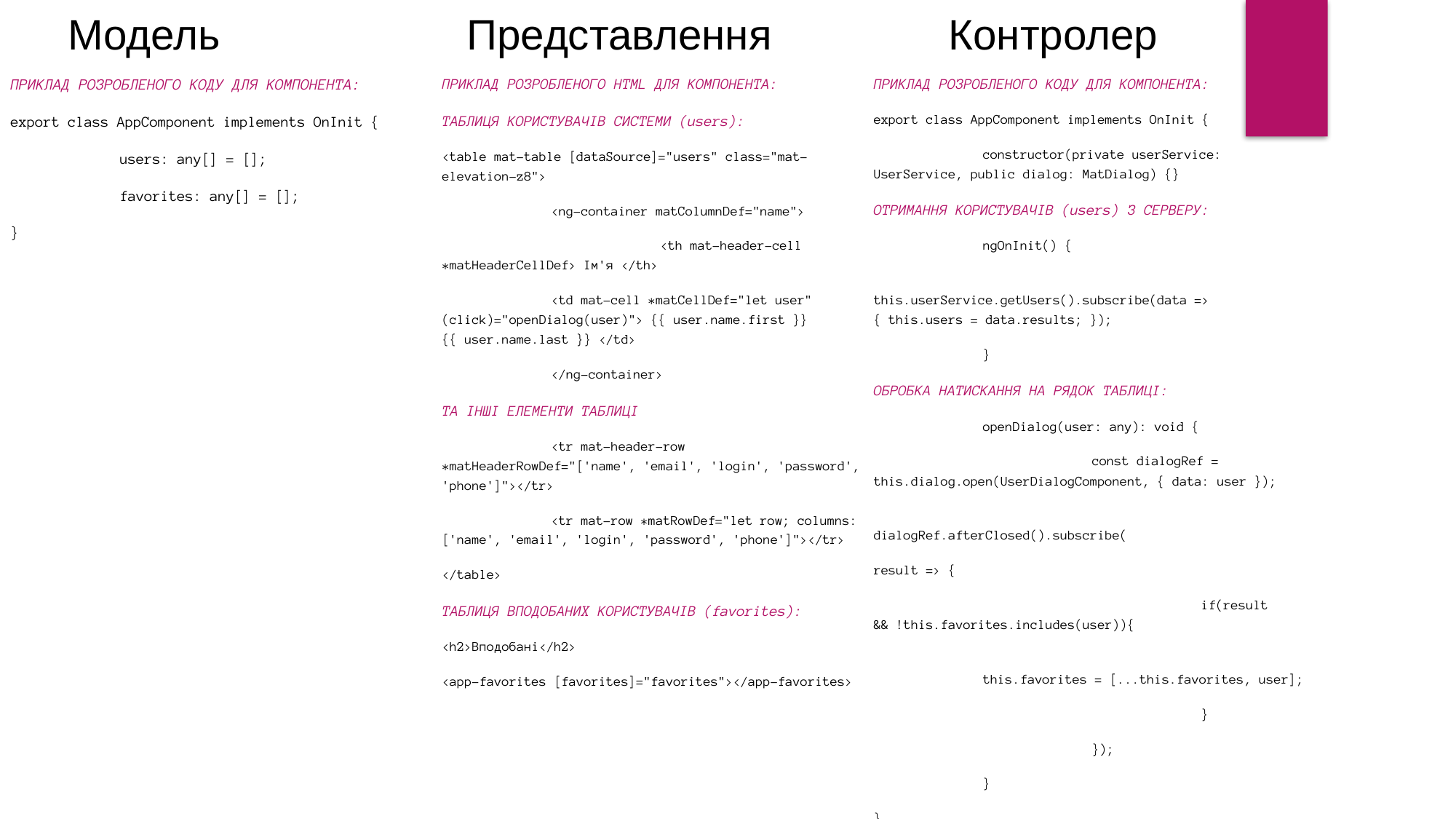

Модель
Представлення
Контролер
ПРИКЛАД РОЗРОБЛЕНОГО КОДУ ДЛЯ КОМПОНЕНТА:
export class AppComponent implements OnInit {
	users: any[] = [];
	favorites: any[] = [];
}

ПРИКЛАД РОЗРОБЛЕНОГО HTML ДЛЯ КОМПОНЕНТА:
ТАБЛИЦЯ КОРИСТУВАЧІВ СИСТЕМИ (users):
<table mat-table [dataSource]="users" class="mat-elevation-z8">
	<ng-container matColumnDef="name">
		<th mat-header-cell *matHeaderCellDef> Ім'я </th>
	<td mat-cell *matCellDef="let user" (click)="openDialog(user)"> {{ user.name.first }} {{ user.name.last }} </td>
	</ng-container>
ТА ІНШІ ЕЛЕМЕНТИ ТАБЛИЦІ
	<tr mat-header-row *matHeaderRowDef="['name', 'email', 'login', 'password', 'phone']"></tr>
	<tr mat-row *matRowDef="let row; columns: ['name', 'email', 'login', 'password', 'phone']"></tr>
</table>
ТАБЛИЦЯ ВПОДОБАНИХ КОРИСТУВАЧІВ (favorites):
<h2>Вподобані</h2>
<app-favorites [favorites]="favorites"></app-favorites>

ПРИКЛАД РОЗРОБЛЕНОГО КОДУ ДЛЯ КОМПОНЕНТА:
export class AppComponent implements OnInit {
	constructor(private userService: UserService, public dialog: MatDialog) {}
ОТРИМАННЯ КОРИСТУВАЧІВ (users) З СЕРВЕРУ:
	ngOnInit() {
		this.userService.getUsers().subscribe(data => { this.users = data.results; });
	}
ОБРОБКА НАТИСКАННЯ НА РЯДОК ТАБЛИЦІ:
	openDialog(user: any): void {
		const dialogRef = this.dialog.open(UserDialogComponent, { data: user });
		dialogRef.afterClosed().subscribe(
result => {
			if(result && !this.favorites.includes(user)){
				this.favorites = [...this.favorites, user];
			}
		});
	}
}